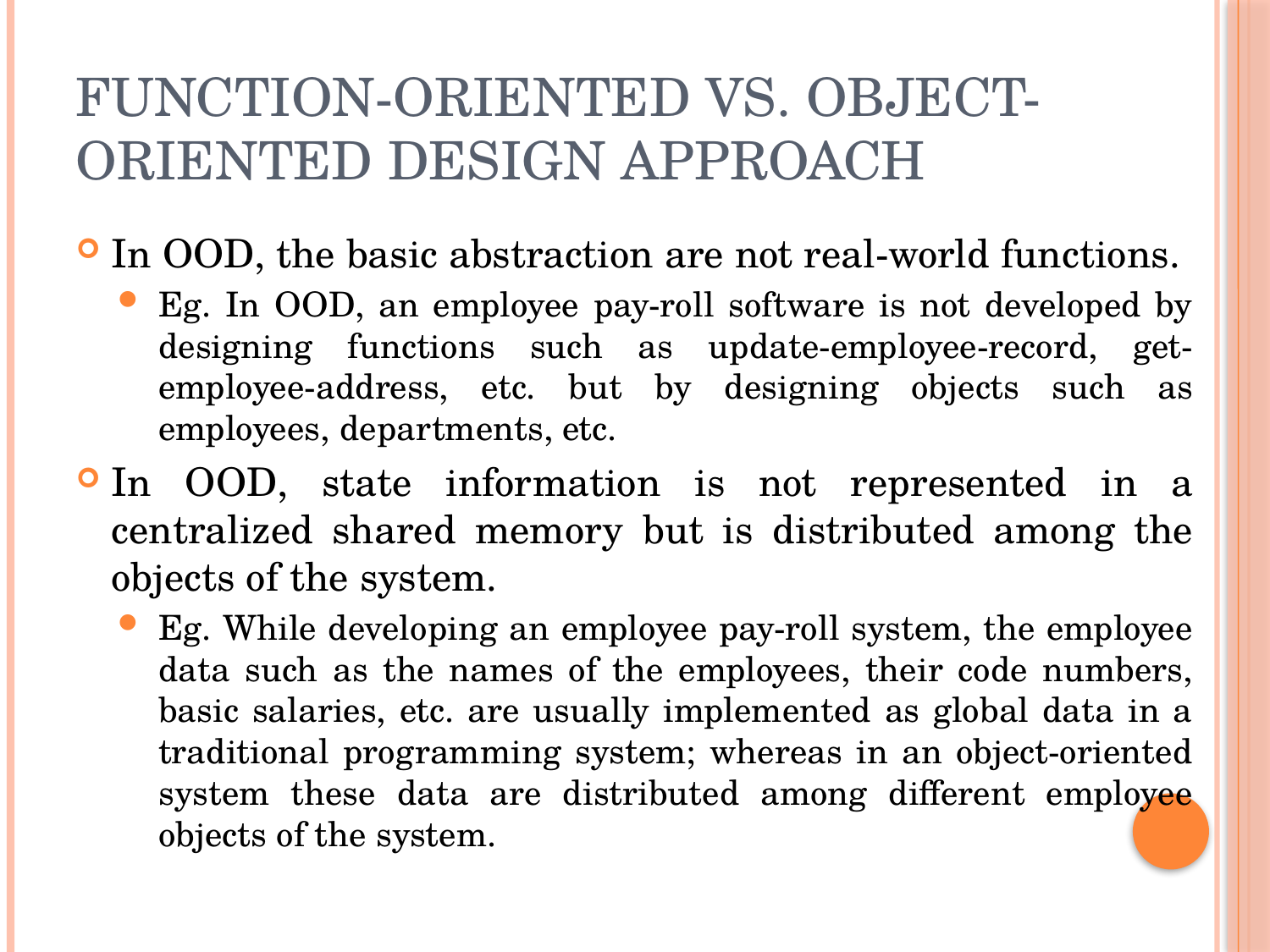

# Function-oriented vs. object-oriented design approach
In OOD, the basic abstraction are not real-world functions.
Eg. In OOD, an employee pay-roll software is not developed by designing functions such as update-employee-record, get-employee-address, etc. but by designing objects such as employees, departments, etc.
In OOD, state information is not represented in a centralized shared memory but is distributed among the objects of the system.
Eg. While developing an employee pay-roll system, the employee data such as the names of the employees, their code numbers, basic salaries, etc. are usually implemented as global data in a traditional programming system; whereas in an object-oriented system these data are distributed among different employee objects of the system.